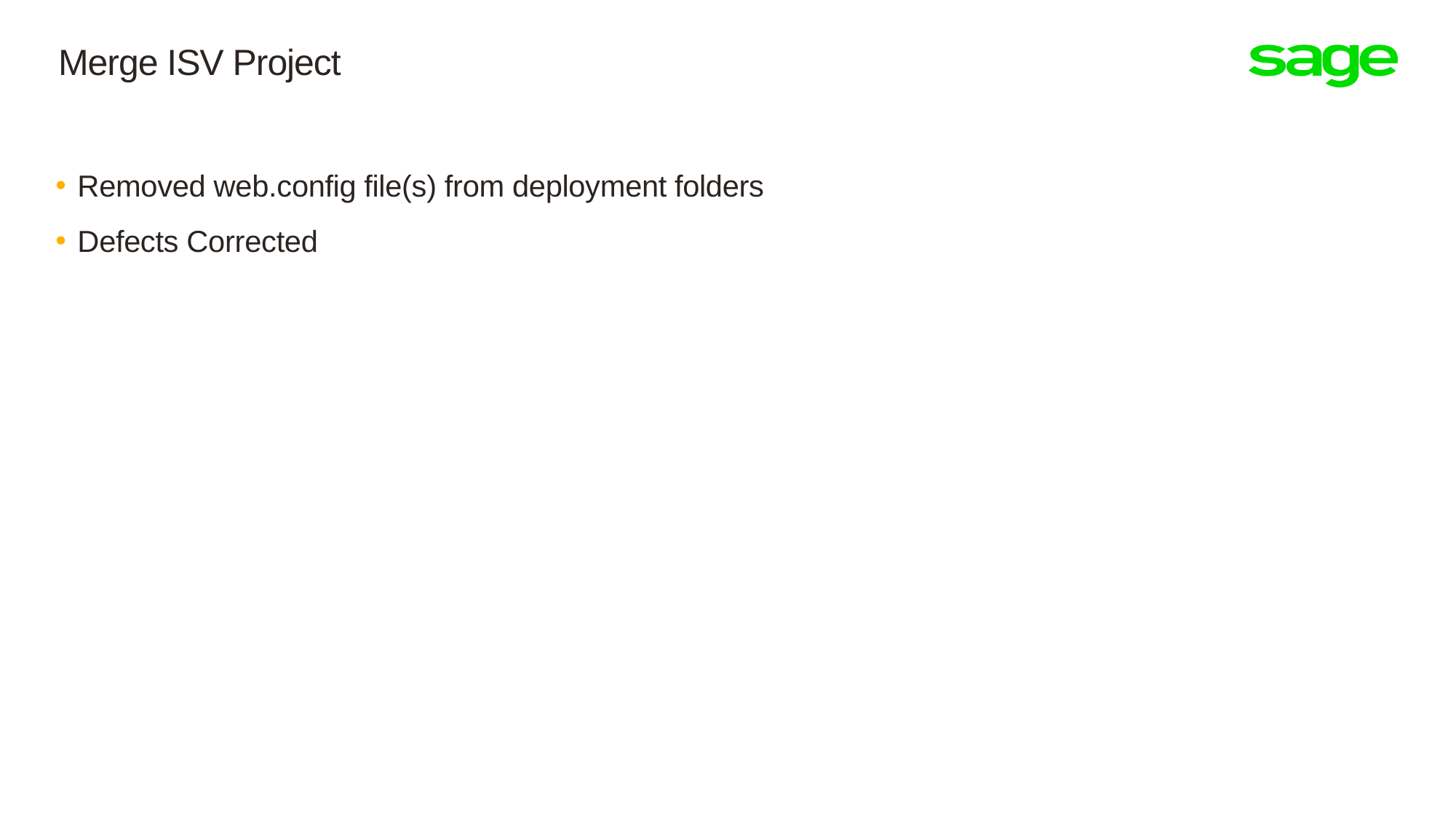

# Merge ISV Project
Removed web.config file(s) from deployment folders
Defects Corrected